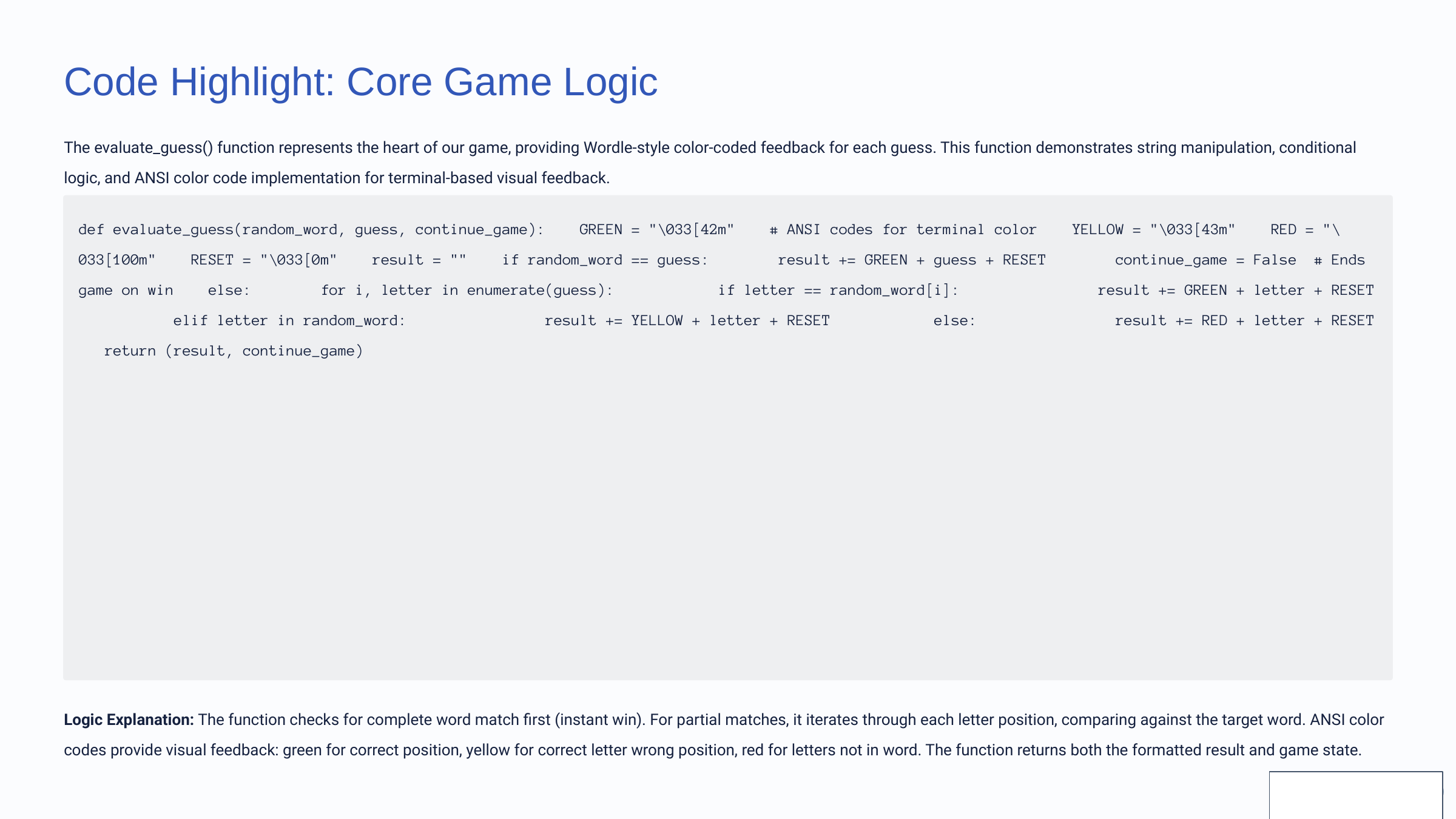

Code Highlight: Core Game Logic
The evaluate_guess() function represents the heart of our game, providing Wordle-style color-coded feedback for each guess. This function demonstrates string manipulation, conditional logic, and ANSI color code implementation for terminal-based visual feedback.

def evaluate_guess(random_word, guess, continue_game):    GREEN = "\033[42m"    # ANSI codes for terminal color    YELLOW = "\033[43m"    RED = "\033[100m"    RESET = "\033[0m"    result = ""    if random_word == guess:        result += GREEN + guess + RESET        continue_game = False  # Ends game on win    else:        for i, letter in enumerate(guess):            if letter == random_word[i]:                result += GREEN + letter + RESET            elif letter in random_word:                result += YELLOW + letter + RESET            else:                result += RED + letter + RESET    return (result, continue_game)
Logic Explanation: The function checks for complete word match first (instant win). For partial matches, it iterates through each letter position, comparing against the target word. ANSI color codes provide visual feedback: green for correct position, yellow for correct letter wrong position, red for letters not in word. The function returns both the formatted result and game state.